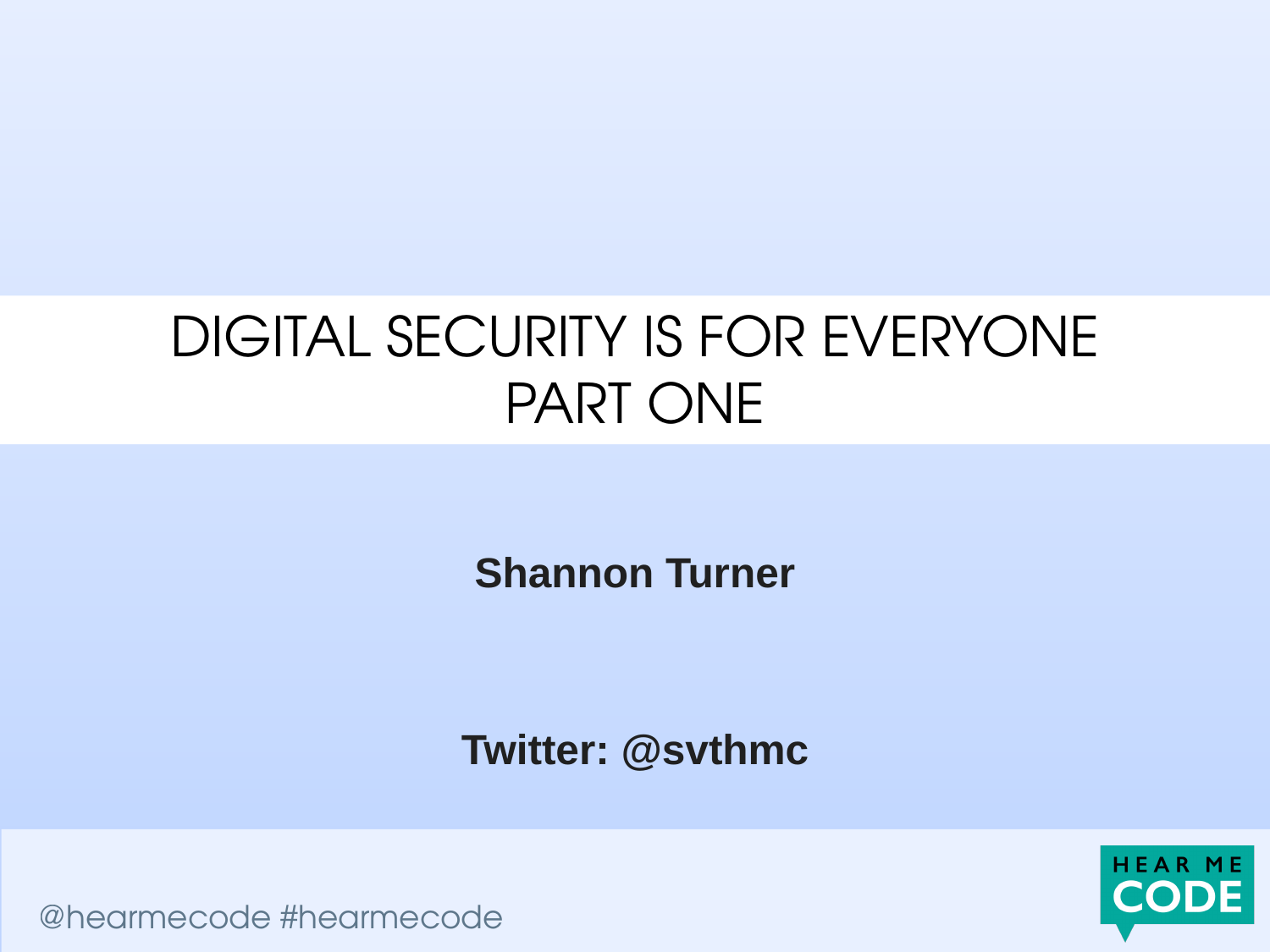

# Digital Security is for everyone
part one
Shannon Turner

Twitter: @svthmc
1